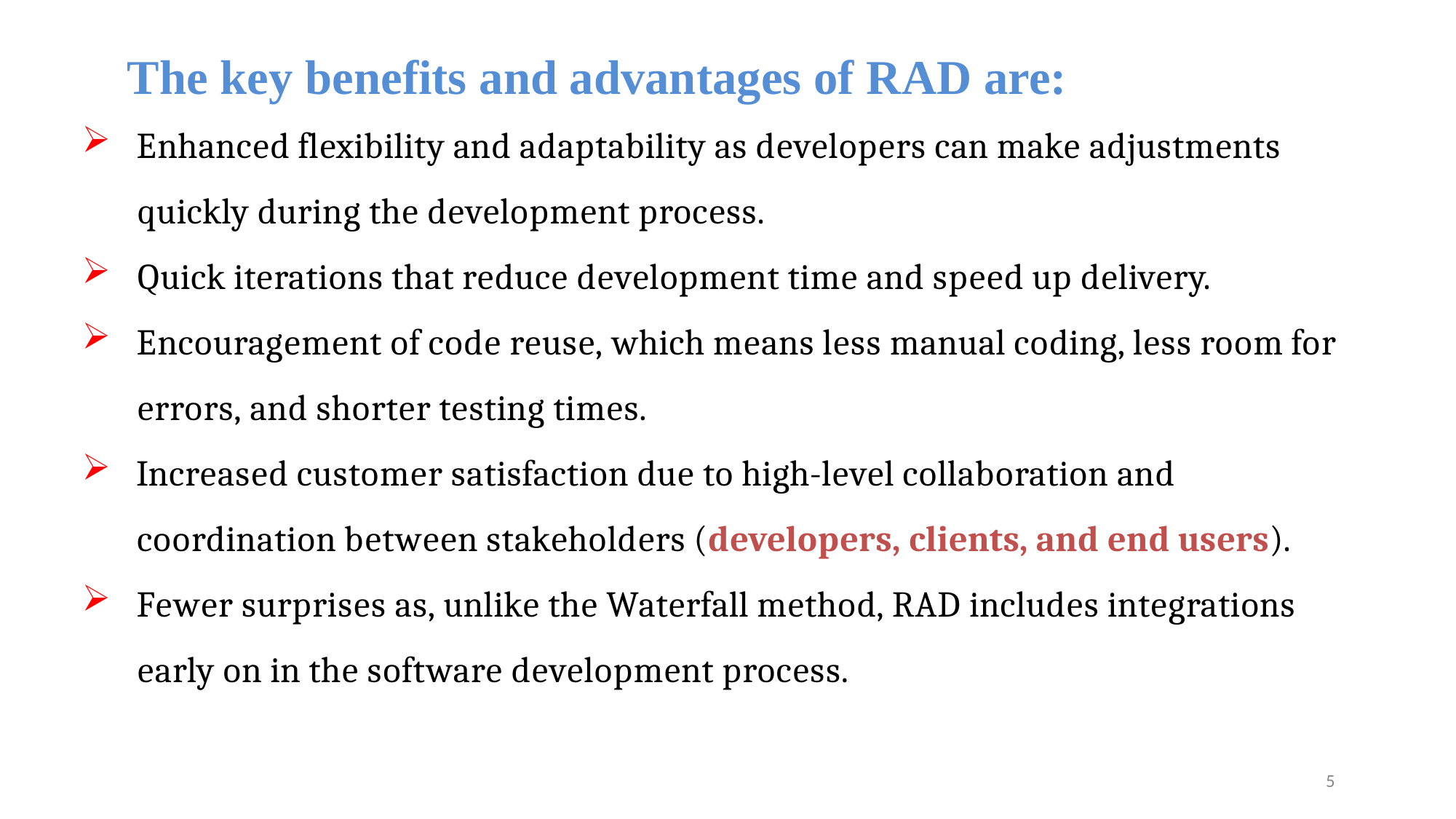

# The key benefits and advantages of RAD are:
Enhanced flexibility and adaptability as developers can make adjustments quickly during the development process.
Quick iterations that reduce development time and speed up delivery.
Encouragement of code reuse, which means less manual coding, less room for errors, and shorter testing times.
Increased customer satisfaction due to high-level collaboration and coordination between stakeholders (developers, clients, and end users).
Fewer surprises as, unlike the Waterfall method, RAD includes integrations early on in the software development process.

5